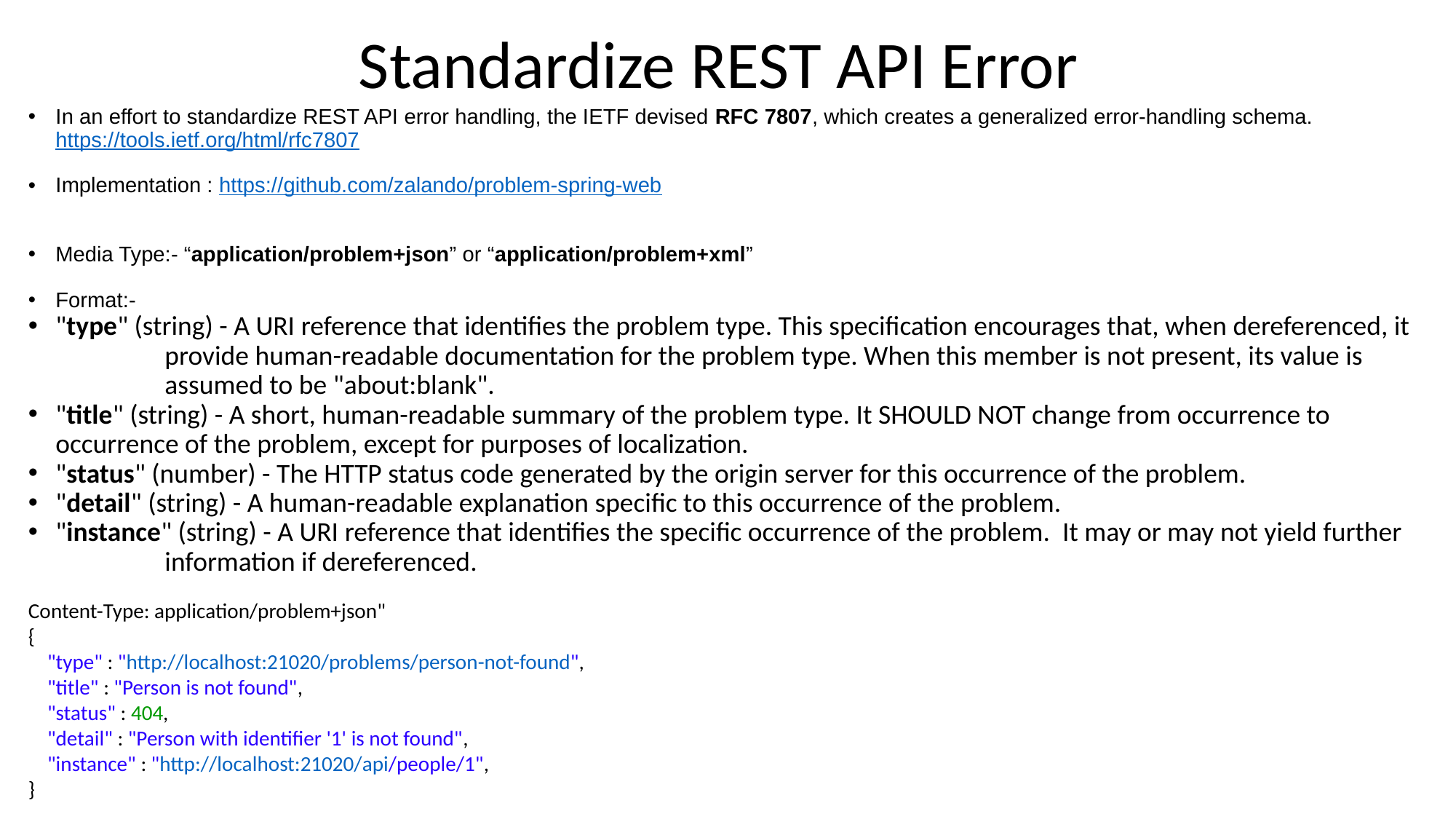

# Standardize REST API Error
In an effort to standardize REST API error handling, the IETF devised RFC 7807, which creates a generalized error-handling schema. https://tools.ietf.org/html/rfc7807

Implementation : https://github.com/zalando/problem-spring-web

Media Type:- “application/problem+json” or “application/problem+xml”

Format:-
"type" (string) - A URI reference that identifies the problem type. This specification encourages that, when dereferenced, it 	provide human-readable documentation for the problem type. When this member is not present, its value is 	assumed to be "about:blank".
"title" (string) - A short, human-readable summary of the problem type. It SHOULD NOT change from occurrence to 	occurrence of the problem, except for purposes of localization.
"status" (number) - The HTTP status code generated by the origin server for this occurrence of the problem.
"detail" (string) - A human-readable explanation specific to this occurrence of the problem.
"instance" (string) - A URI reference that identifies the specific occurrence of the problem.  It may or may not yield further 	information if dereferenced.

Content-Type: application/problem+json"
{
    "type" : "http://localhost:21020/problems/person-not-found",
    "title" : "Person is not found",
    "status" : 404,
    "detail" : "Person with identifier '1' is not found",
    "instance" : "http://localhost:21020/api/people/1",
}